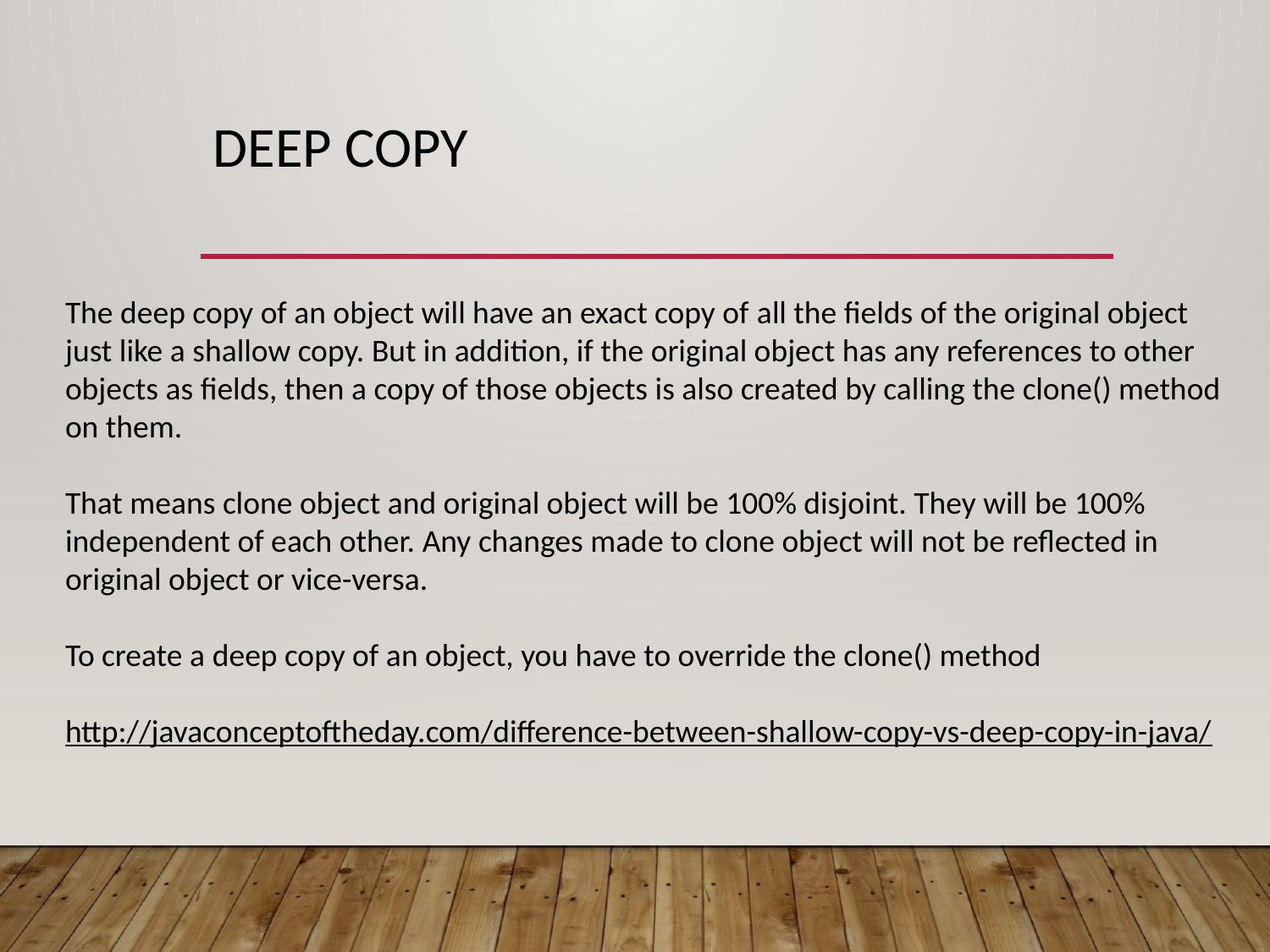

# Deep copy
The deep copy of an object will have an exact copy of all the fields of the original object just like a shallow copy. But in addition, if the original object has any references to other objects as fields, then a copy of those objects is also created by calling the clone() method on them.

That means clone object and original object will be 100% disjoint. They will be 100% independent of each other. Any changes made to clone object will not be reflected in original object or vice-versa.

To create a deep copy of an object, you have to override the clone() method

http://javaconceptoftheday.com/difference-between-shallow-copy-vs-deep-copy-in-java/